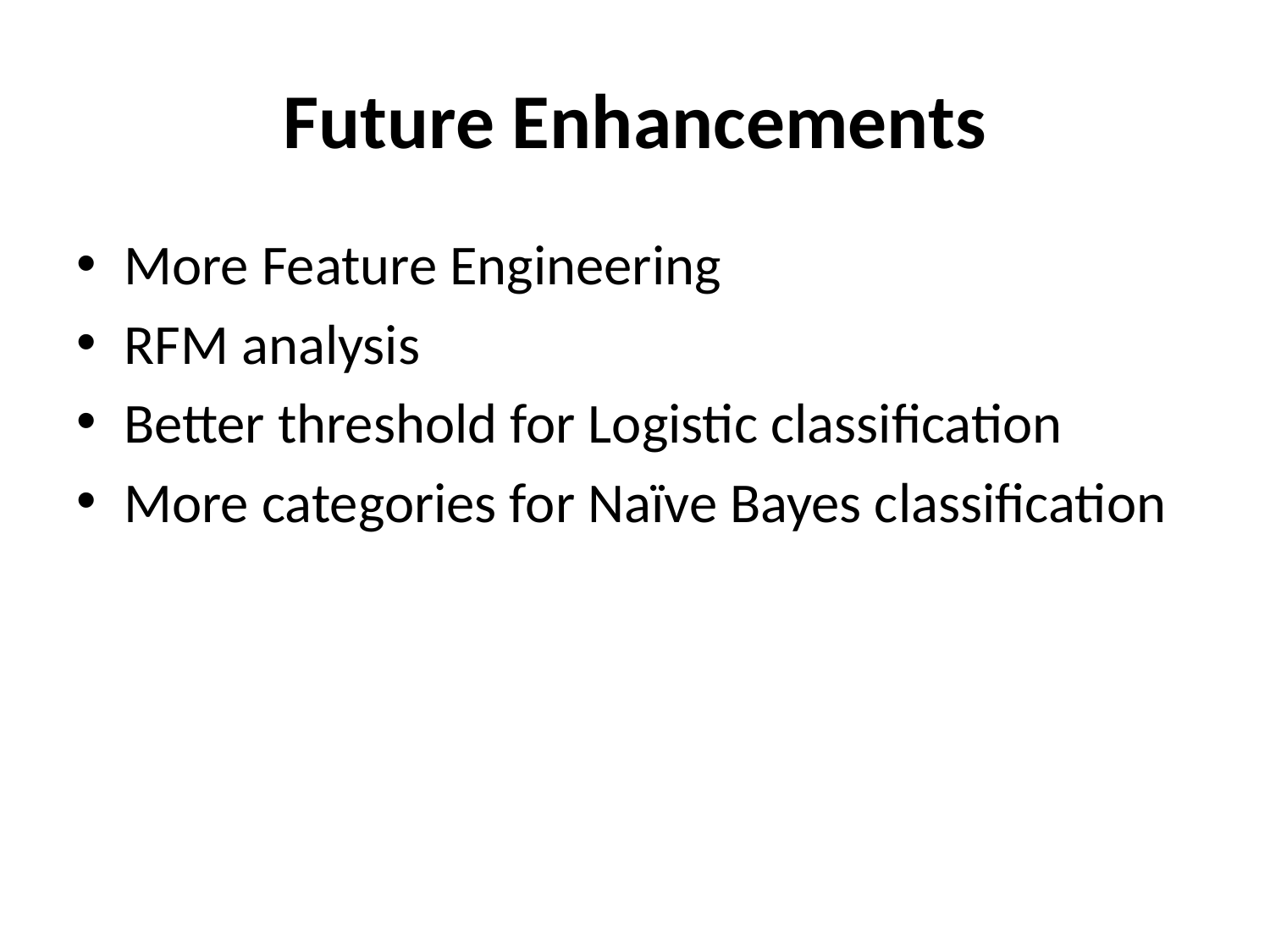

# Future Enhancements
More Feature Engineering
RFM analysis
Better threshold for Logistic classification
More categories for Naïve Bayes classification